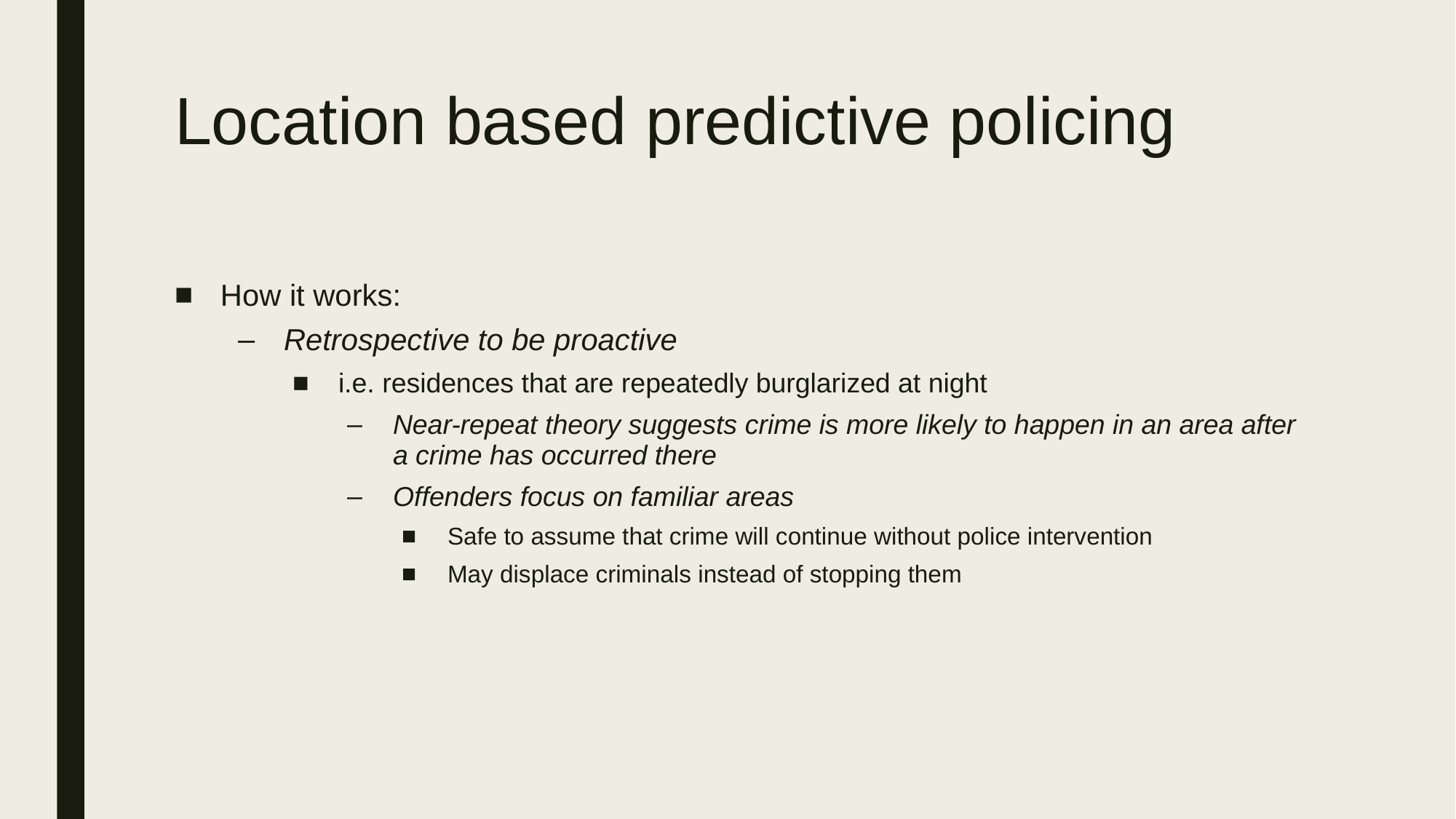

# Location based predictive policing
How it works:
Retrospective to be proactive
i.e. residences that are repeatedly burglarized at night
Near-repeat theory suggests crime is more likely to happen in an area after a crime has occurred there
Offenders focus on familiar areas
Safe to assume that crime will continue without police intervention
May displace criminals instead of stopping them